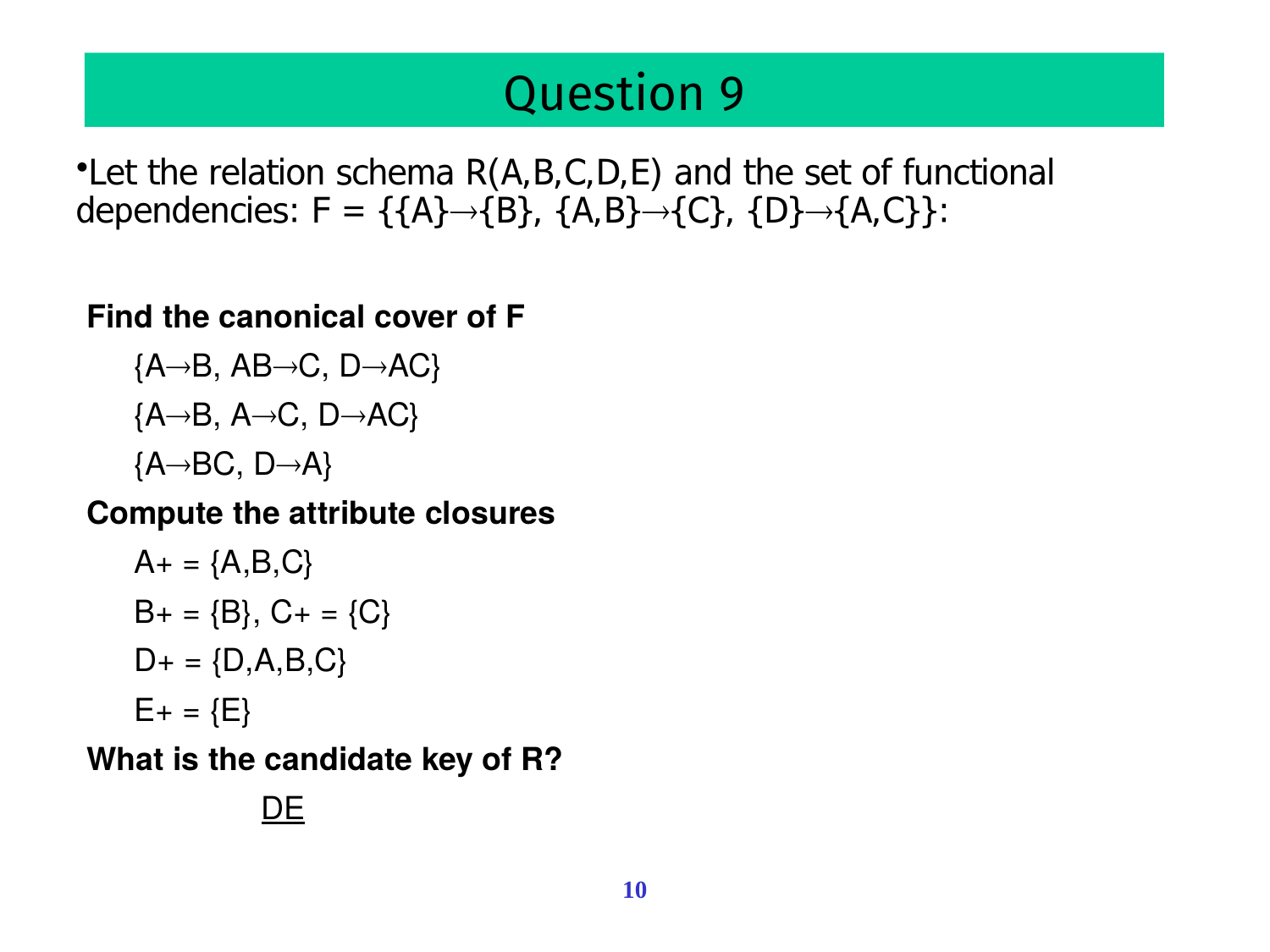

Question 9
Let the relation schema R(A,B,C,D,E) and the set of functional dependencies: F = {{A}→{B}, {A,B}→{C}, {D}→{A,C}}:
Find the canonical cover of F
	{A→B, AB→C, D→AC}
 	{A→B, A→C, D→AC}
	{A→BC, D→A}
Compute the attribute closures
	A+ = {A,B,C}
	B+ = {B}, C+ = {C}
	D+ = {D,A,B,C}
	E+ = {E}
What is the candidate key of R?
		DE
10